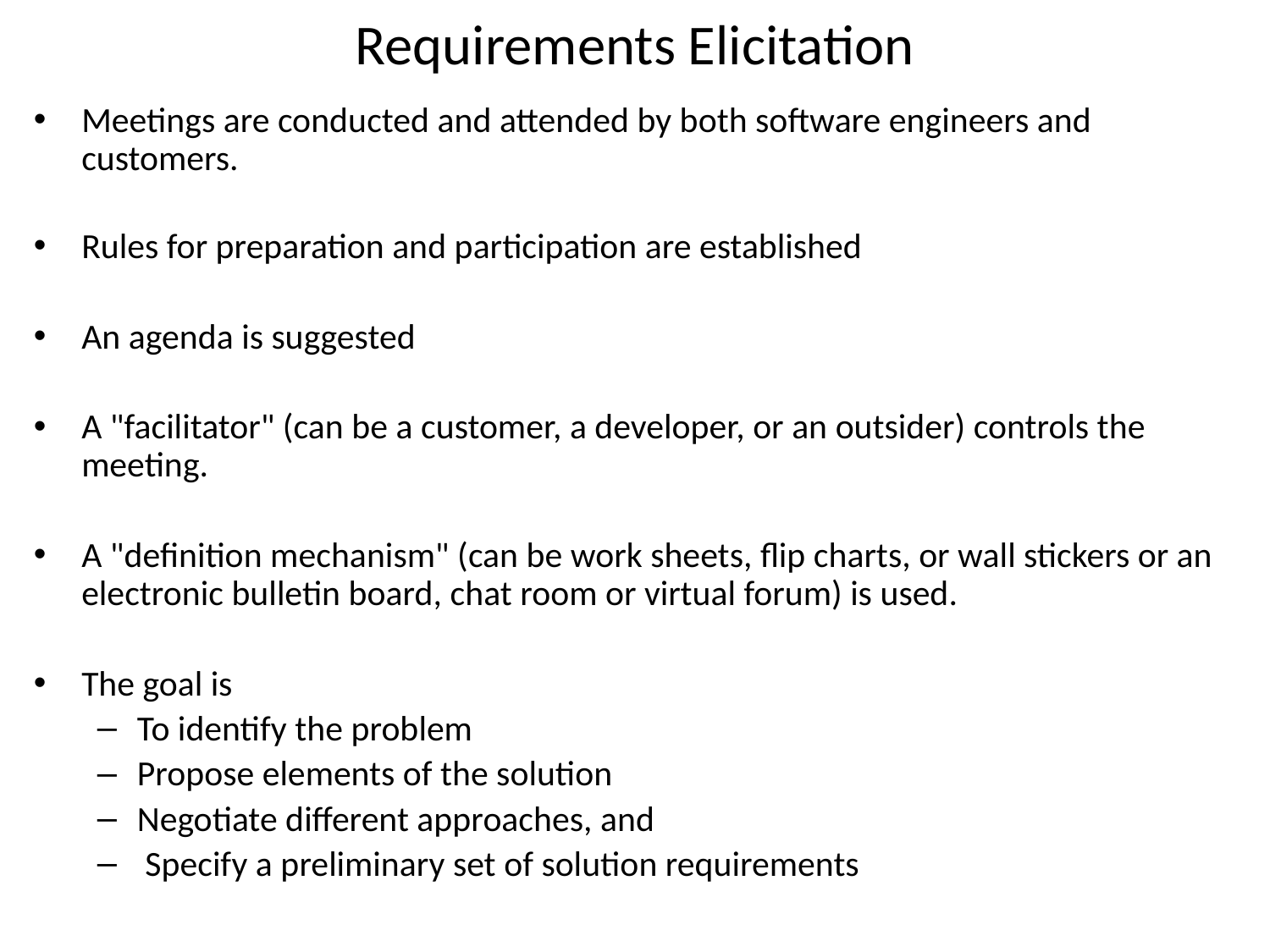

# Requirements Elicitation
Meetings are conducted and attended by both software engineers and customers.

Rules for preparation and participation are established

An agenda is suggested

A "facilitator" (can be a customer, a developer, or an outsider) controls the meeting.

A "definition mechanism" (can be work sheets, flip charts, or wall stickers or an electronic bulletin board, chat room or virtual forum) is used.

The goal is
To identify the problem
Propose elements of the solution
Negotiate different approaches, and
 Specify a preliminary set of solution requirements